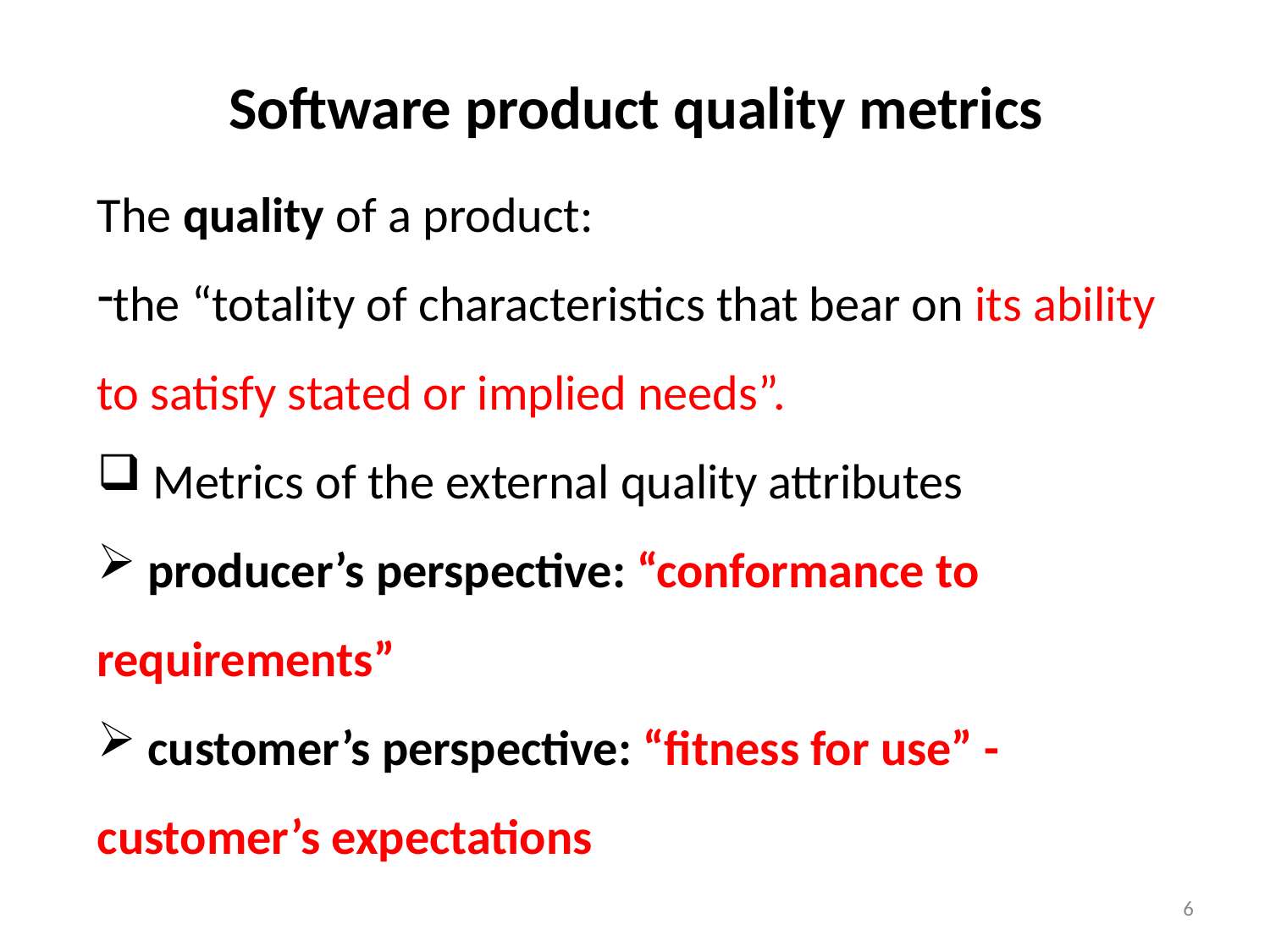

# Software product quality metrics
The quality of a product:
the “totality of characteristics that bear on its ability
to satisfy stated or implied needs”.
 Metrics of the external quality attributes
 producer’s perspective: “conformance to requirements”
 customer’s perspective: “fitness for use” - customer’s expectations
6